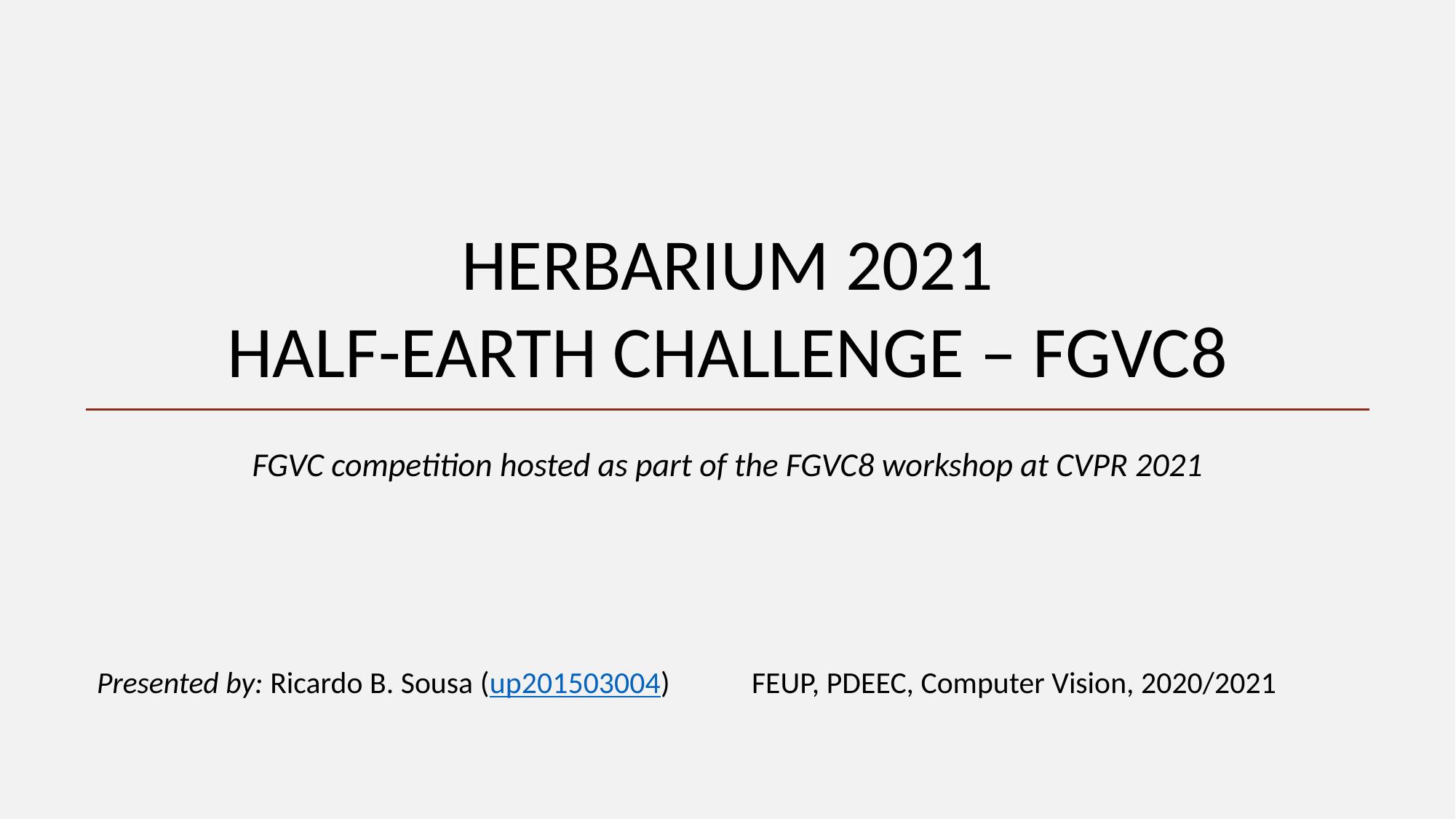

# Herbarium 2021 Half-Earth Challenge – FGVC8
FGVC competition hosted as part of the FGVC8 workshop at CVPR 2021

Presented by: Ricardo B. Sousa (up201503004)	FEUP, PDEEC, Computer Vision, 2020/2021